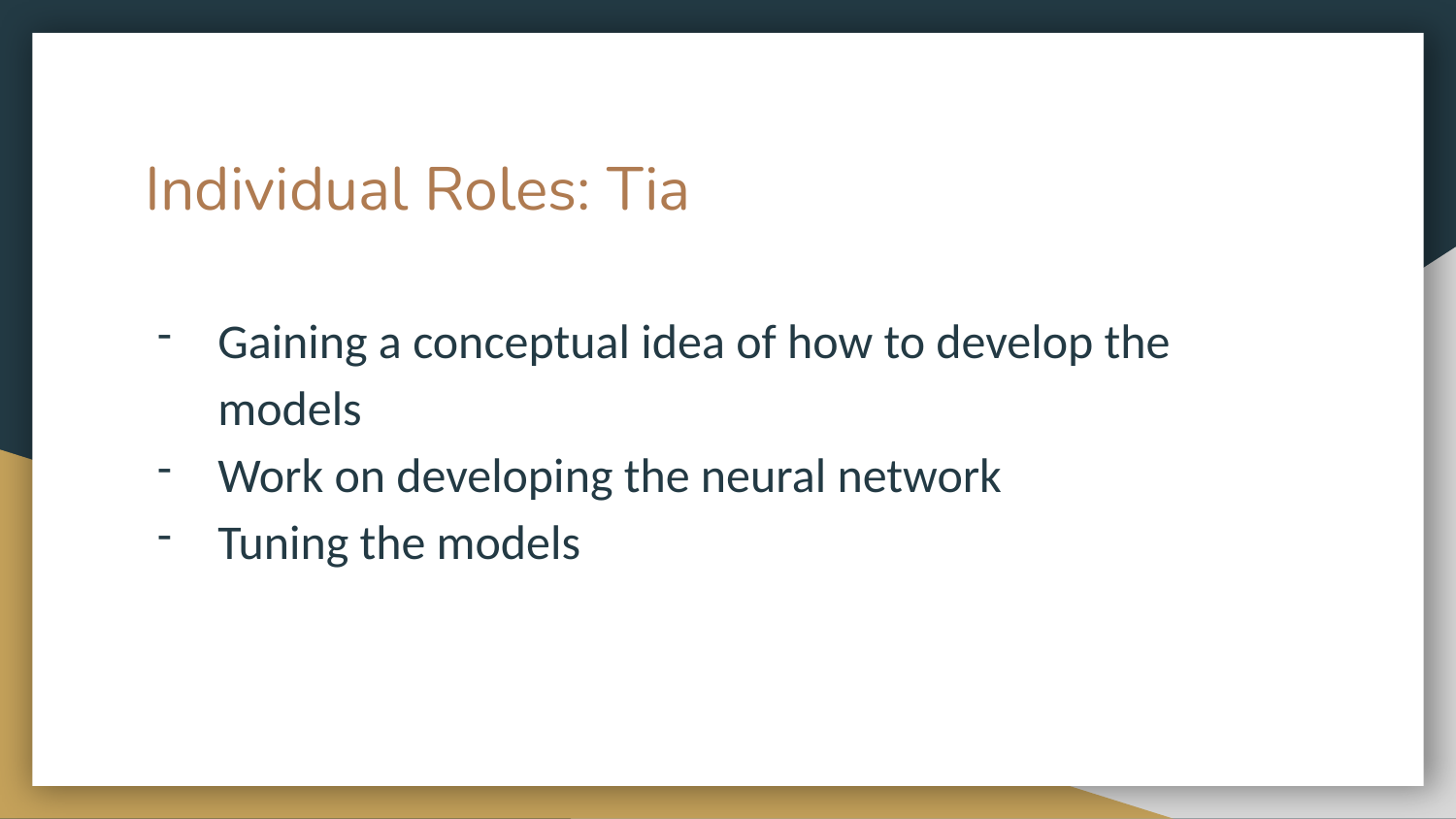

# Individual Roles: Tia

Gaining a conceptual idea of how to develop the models
Work on developing the neural network
Tuning the models